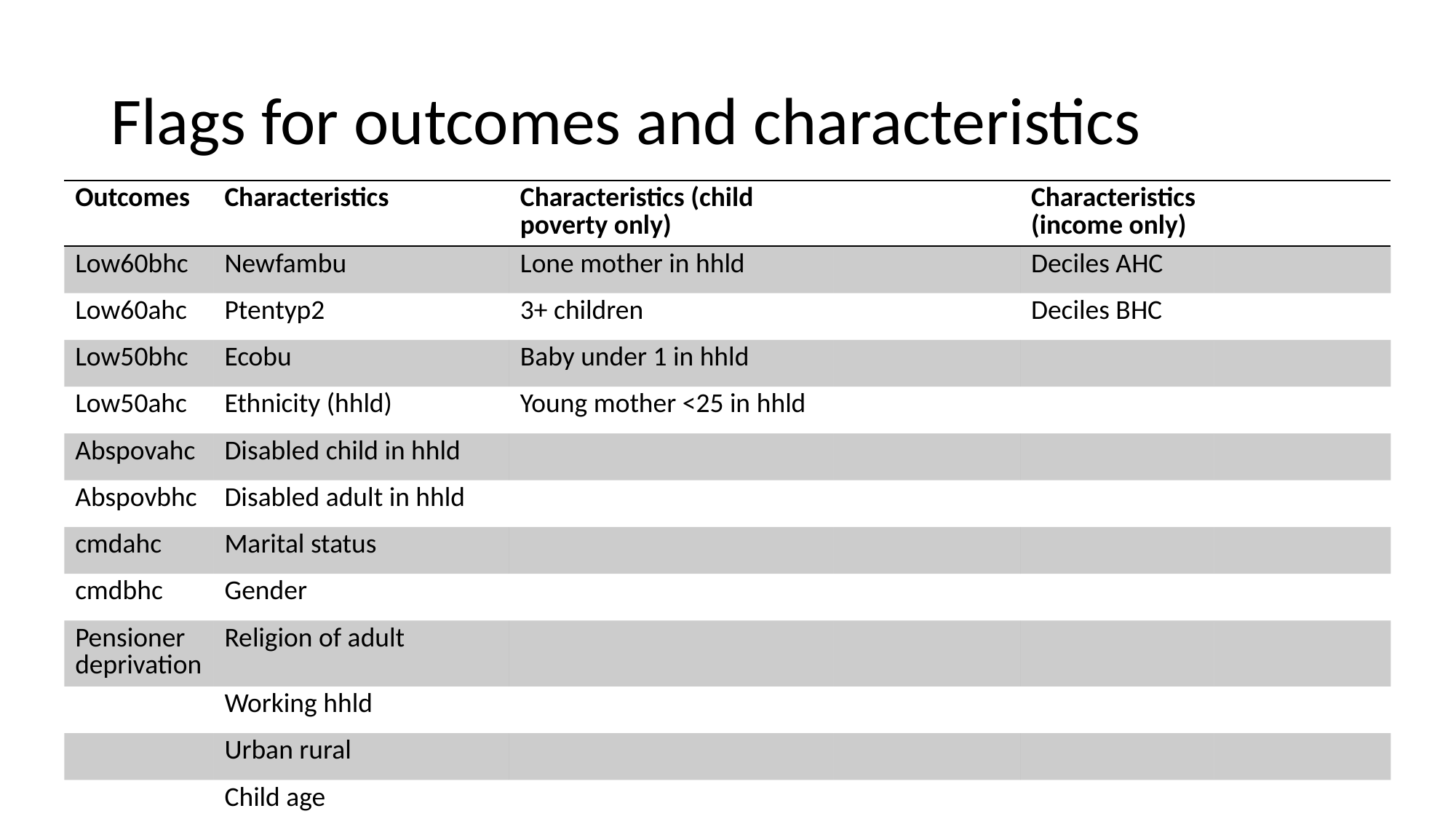

# Flags for outcomes and characteristics
| Outcomes | Characteristics | Characteristics (child poverty only) |  | Characteristics (income only) |  |
| --- | --- | --- | --- | --- | --- |
| Low60bhc | Newfambu | Lone mother in hhld |  | Deciles AHC |  |
| Low60ahc | Ptentyp2 | 3+ children |  | Deciles BHC |  |
| Low50bhc | Ecobu | Baby under 1 in hhld |  |  |  |
| Low50ahc | Ethnicity (hhld) | Young mother <25 in hhld |  |  |  |
| Abspovahc | Disabled child in hhld |  |  |  |  |
| Abspovbhc | Disabled adult in hhld |  |  |  |  |
| cmdahc | Marital status |  |  |  |  |
| cmdbhc | Gender |  |  |  |  |
| Pensioner deprivation | Religion of adult |  |  |  |  |
|  | Working hhld |  |  |  |  |
|  | Urban rural |  |  |  |  |
|  | Child age |  |  |  |  |
|  | nations |  |  |  |  |